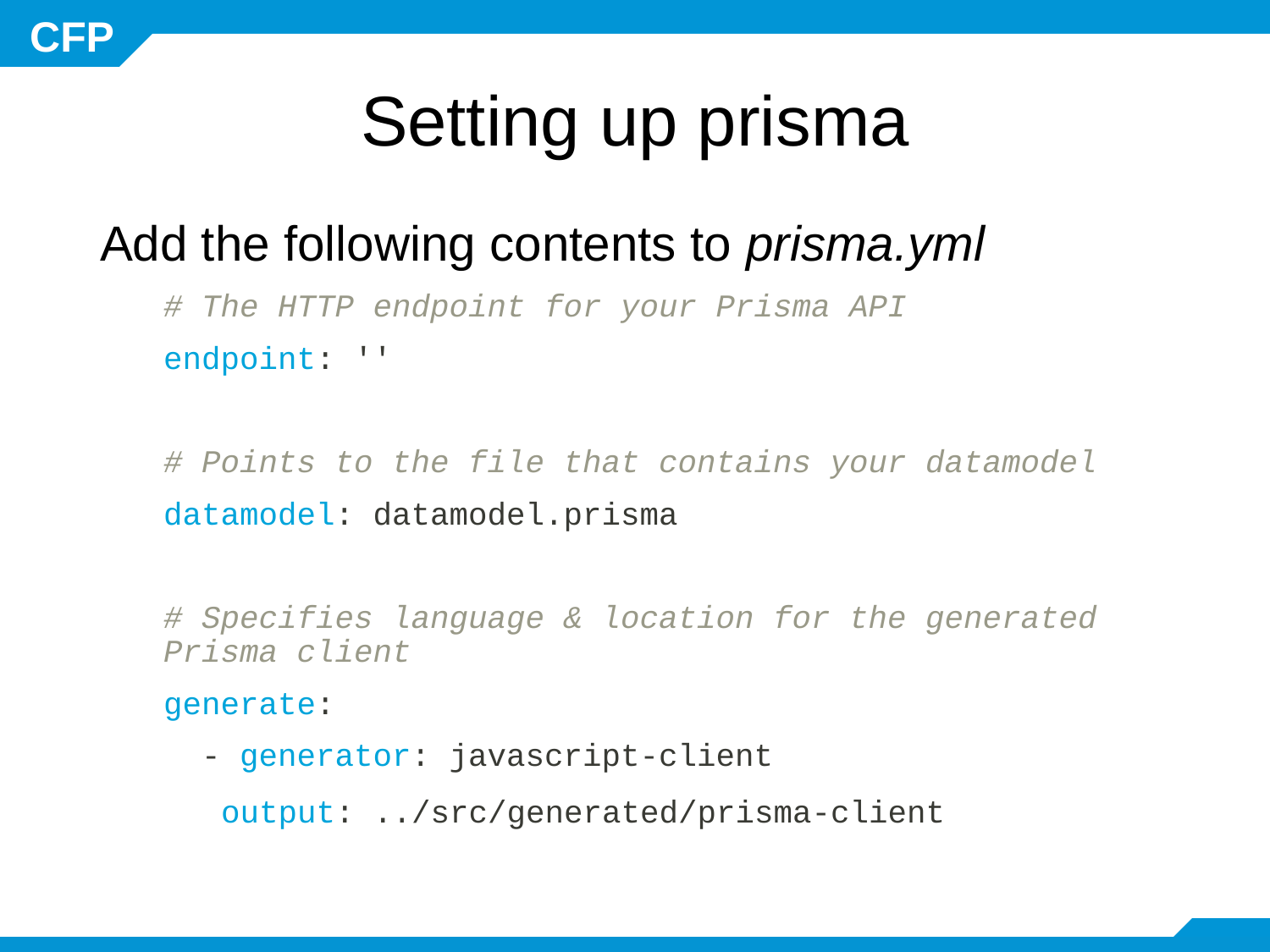

# Setting up prisma
Add the following contents to prisma.yml
# The HTTP endpoint for your Prisma API
endpoint: ''

# Points to the file that contains your datamodel
datamodel: datamodel.prisma

# Specifies language & location for the generated Prisma client
generate:
  - generator: javascript-client
  output: ../src/generated/prisma-client